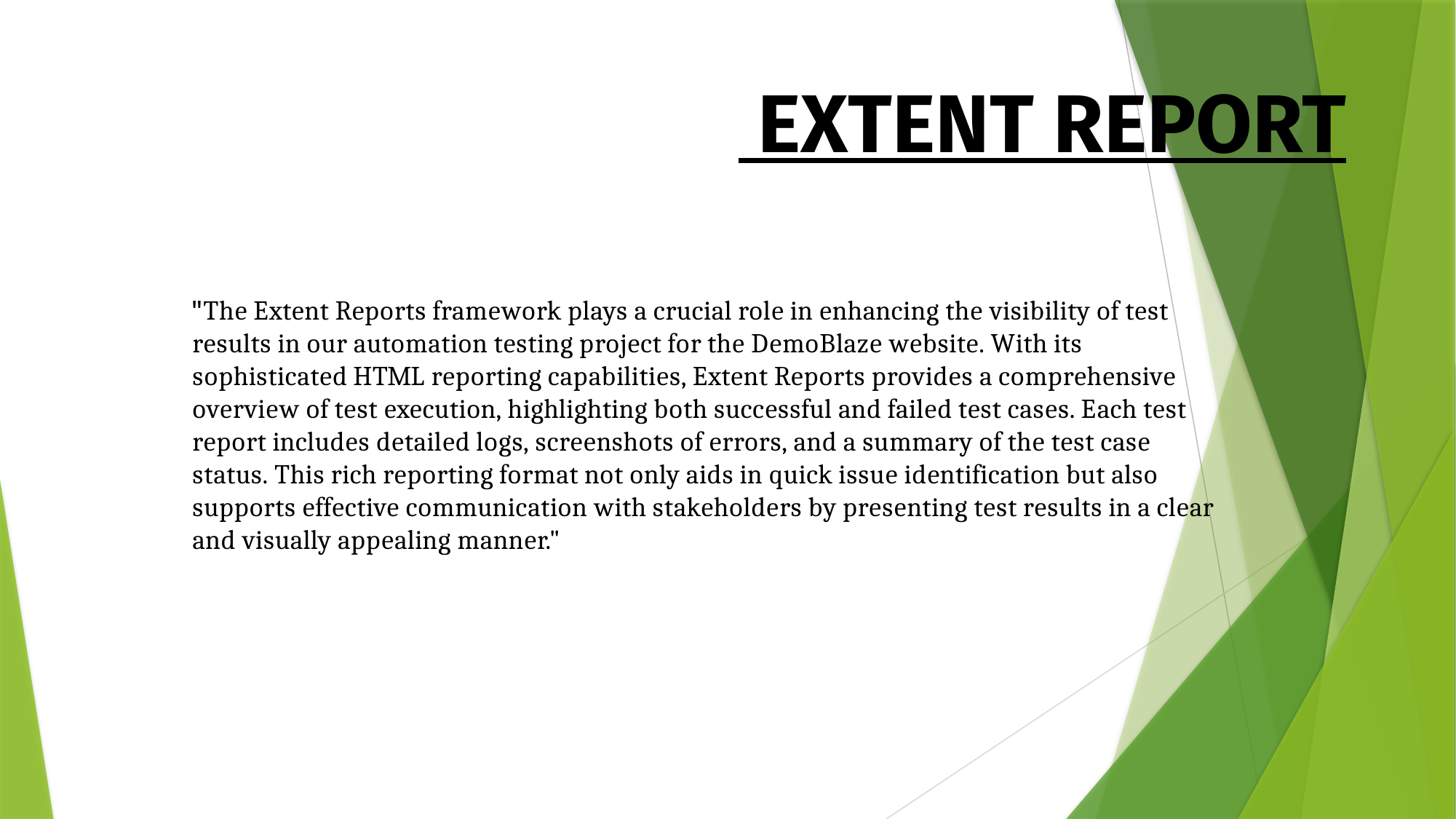

EXTENT REPORT
"The Extent Reports framework plays a crucial role in enhancing the visibility of test results in our automation testing project for the DemoBlaze website. With its sophisticated HTML reporting capabilities, Extent Reports provides a comprehensive overview of test execution, highlighting both successful and failed test cases. Each test report includes detailed logs, screenshots of errors, and a summary of the test case status. This rich reporting format not only aids in quick issue identification but also supports effective communication with stakeholders by presenting test results in a clear and visually appealing manner."